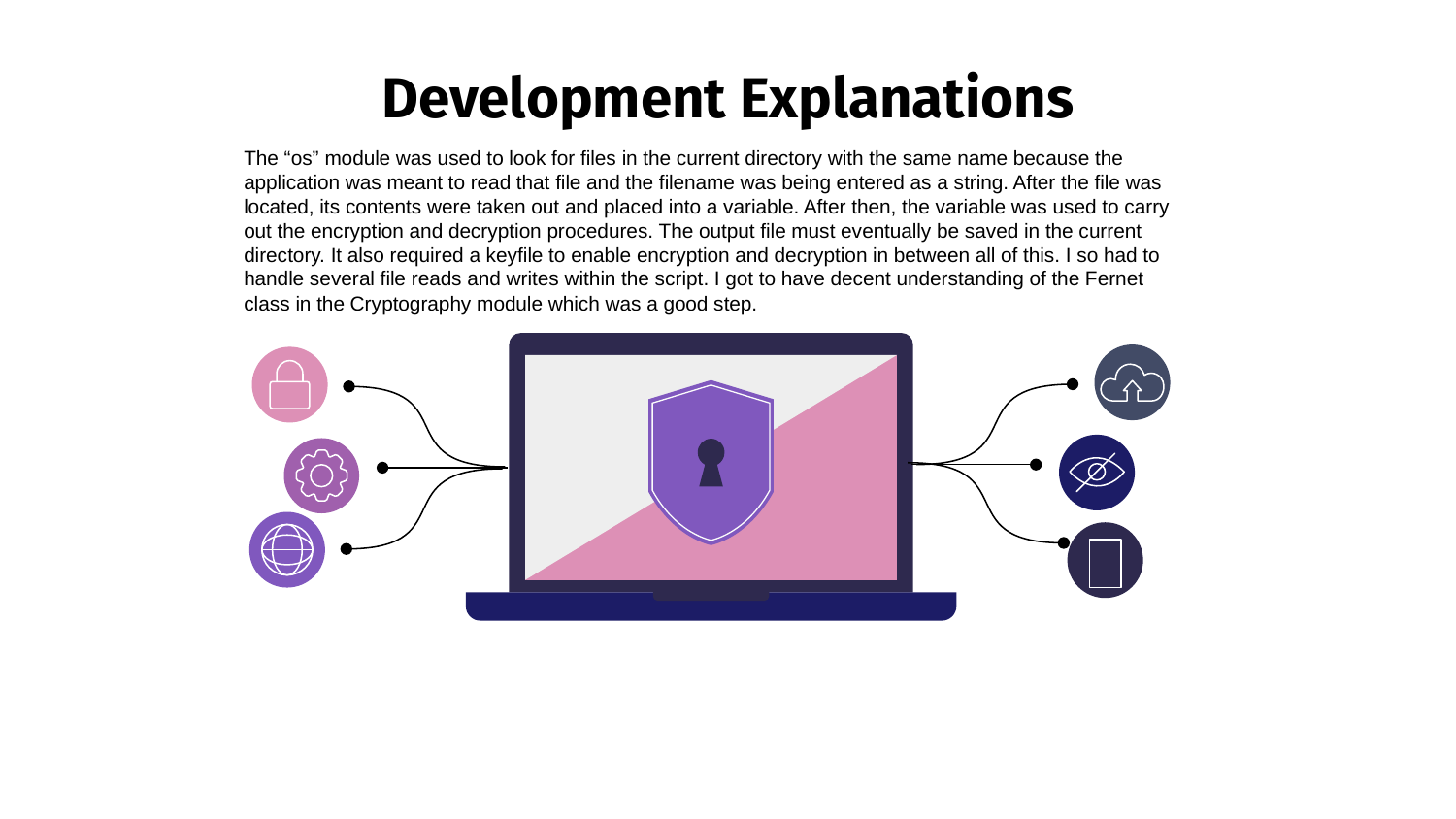

# Development Explanations
The “os” module was used to look for files in the current directory with the same name because the application was meant to read that file and the filename was being entered as a string. After the file was located, its contents were taken out and placed into a variable. After then, the variable was used to carry out the encryption and decryption procedures. The output file must eventually be saved in the current directory. It also required a keyfile to enable encryption and decryption in between all of this. I so had to handle several file reads and writes within the script. I got to have decent understanding of the Fernet class in the Cryptography module which was a good step.